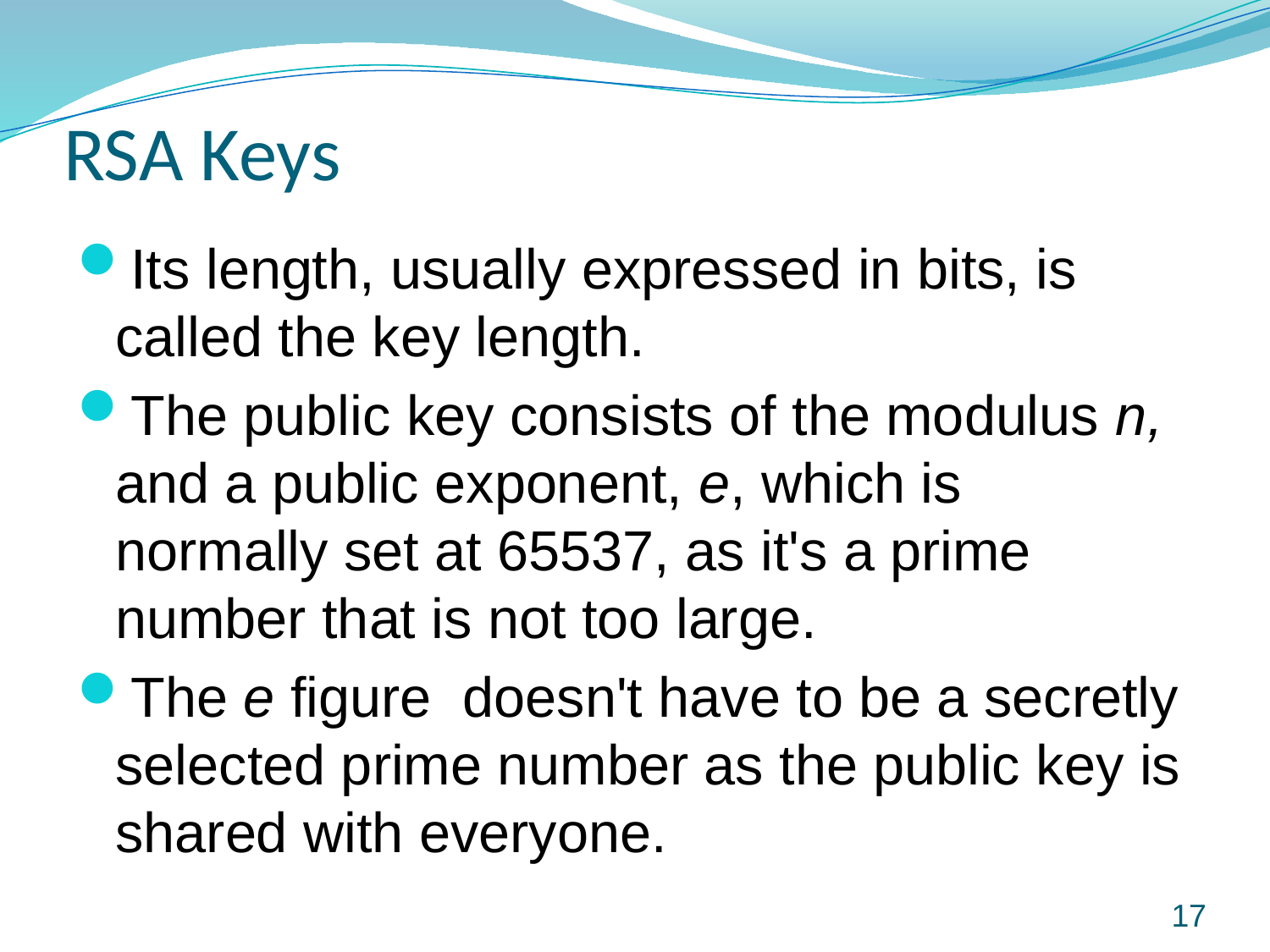

# RSA Keys
Its length, usually expressed in bits, is called the key length.
The public key consists of the modulus n, and a public exponent, e, which is  normally set at 65537, as it's a prime number that is not too large.
The e figure  doesn't have to be a secretly selected prime number as the public key is shared with everyone.
17